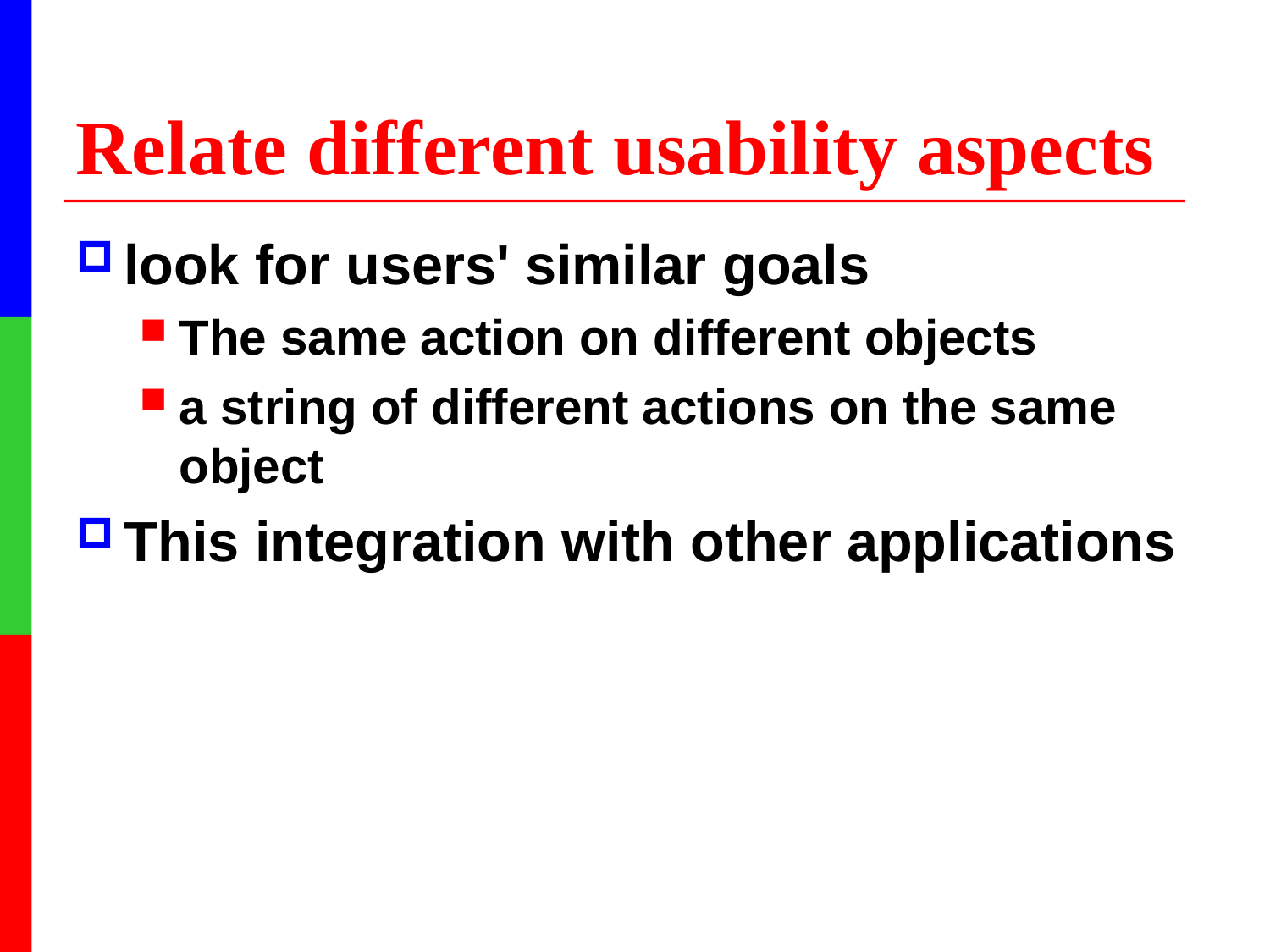

# Relate different usability aspects
look for users' similar goals
The same action on different objects
a string of different actions on the same object
This integration with other applications